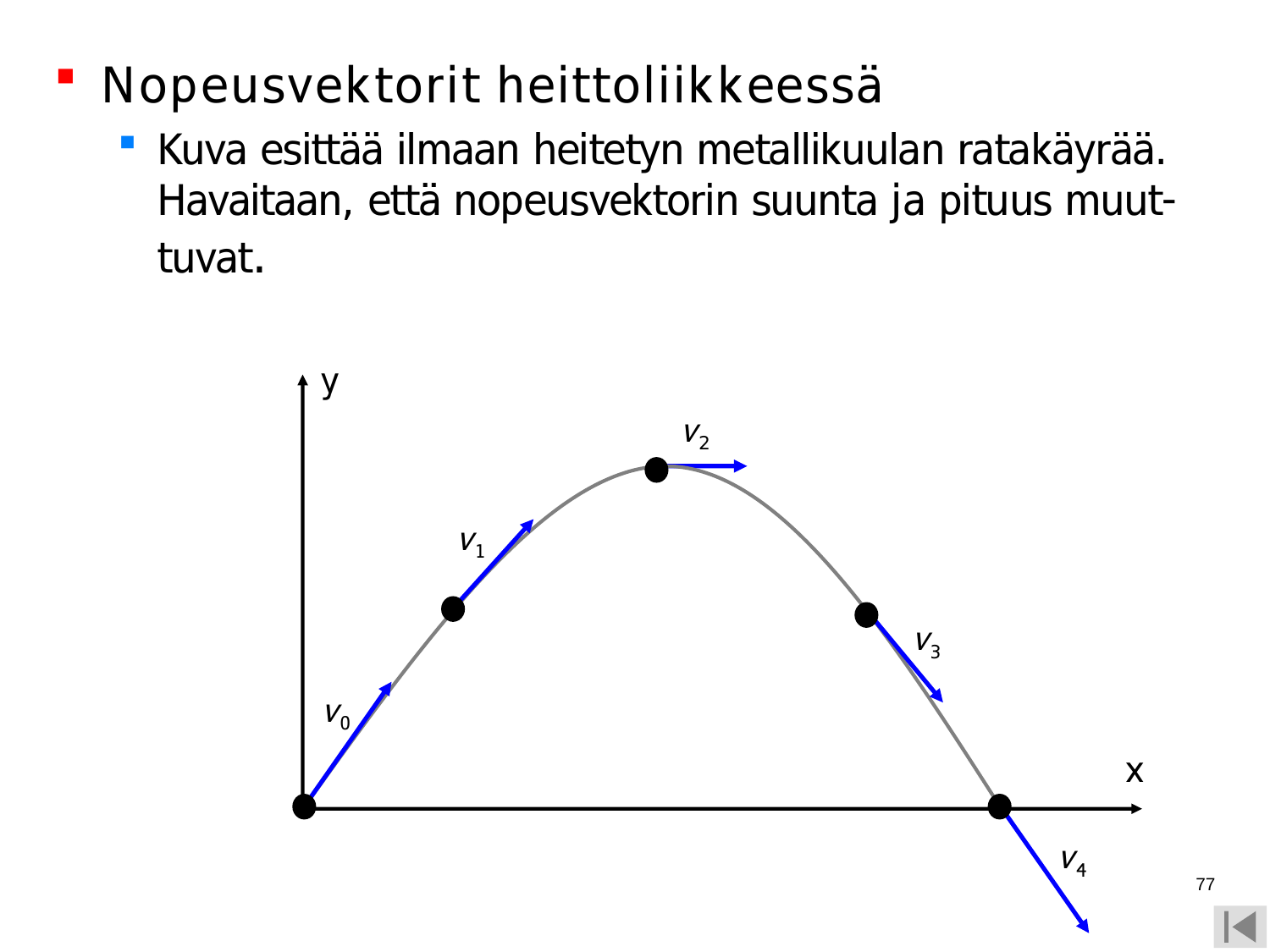

Nopeusvektorit heittoliikkeessä
Kuva esittää ilmaan heitetyn metallikuulan ratakäyrää.  Havaitaan, että nopeusvektorin suunta ja pituus muut-tuvat.
y

v2

v1

v3

v0
x

v4
77